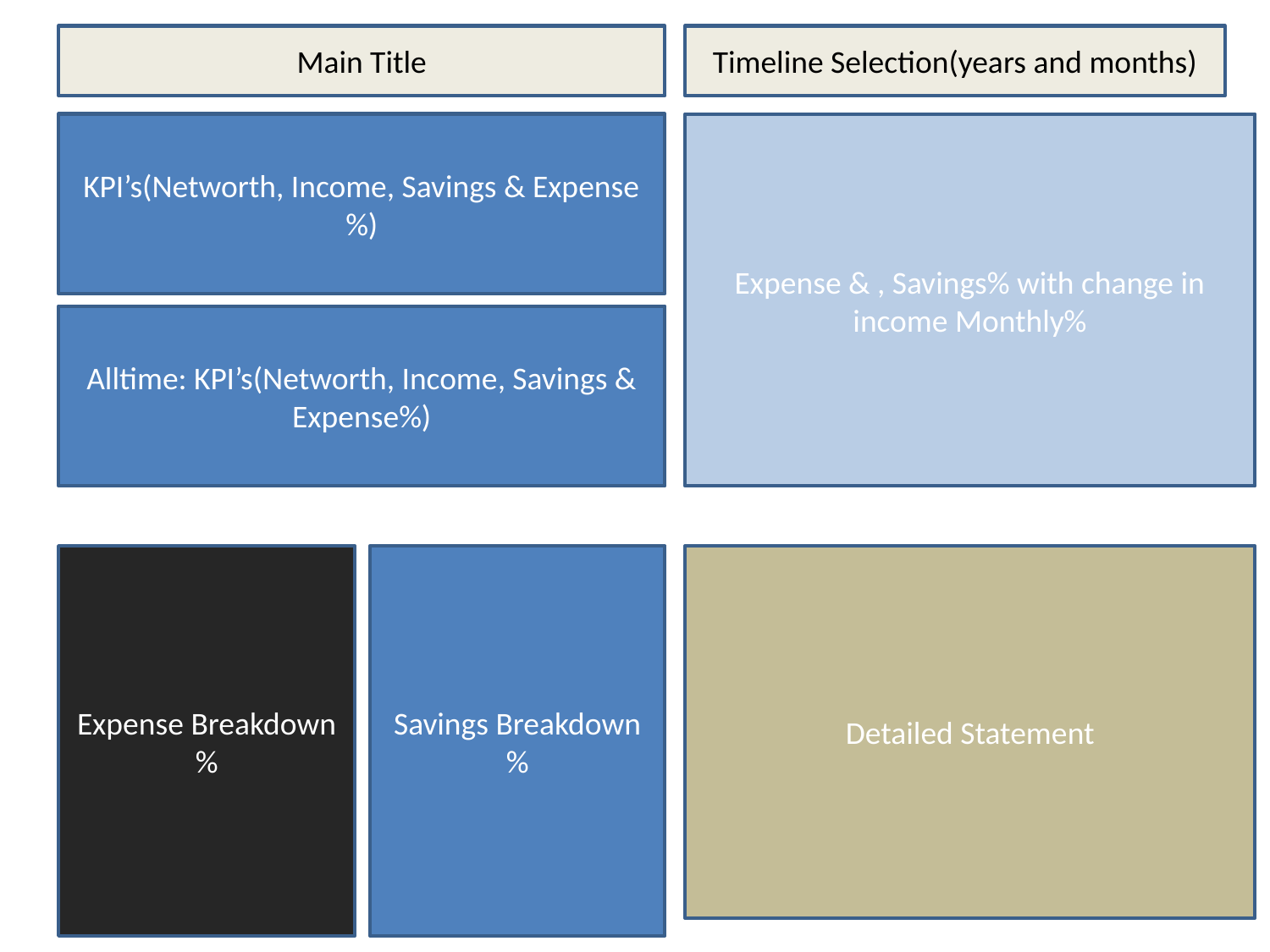

Main Title
Timeline Selection(years and months)
KPI’s(Networth, Income, Savings & Expense%)
Expense & , Savings% with change in income Monthly%
Alltime: KPI’s(Networth, Income, Savings & Expense%)
Expense Breakdown %
Savings Breakdown%
Detailed Statement